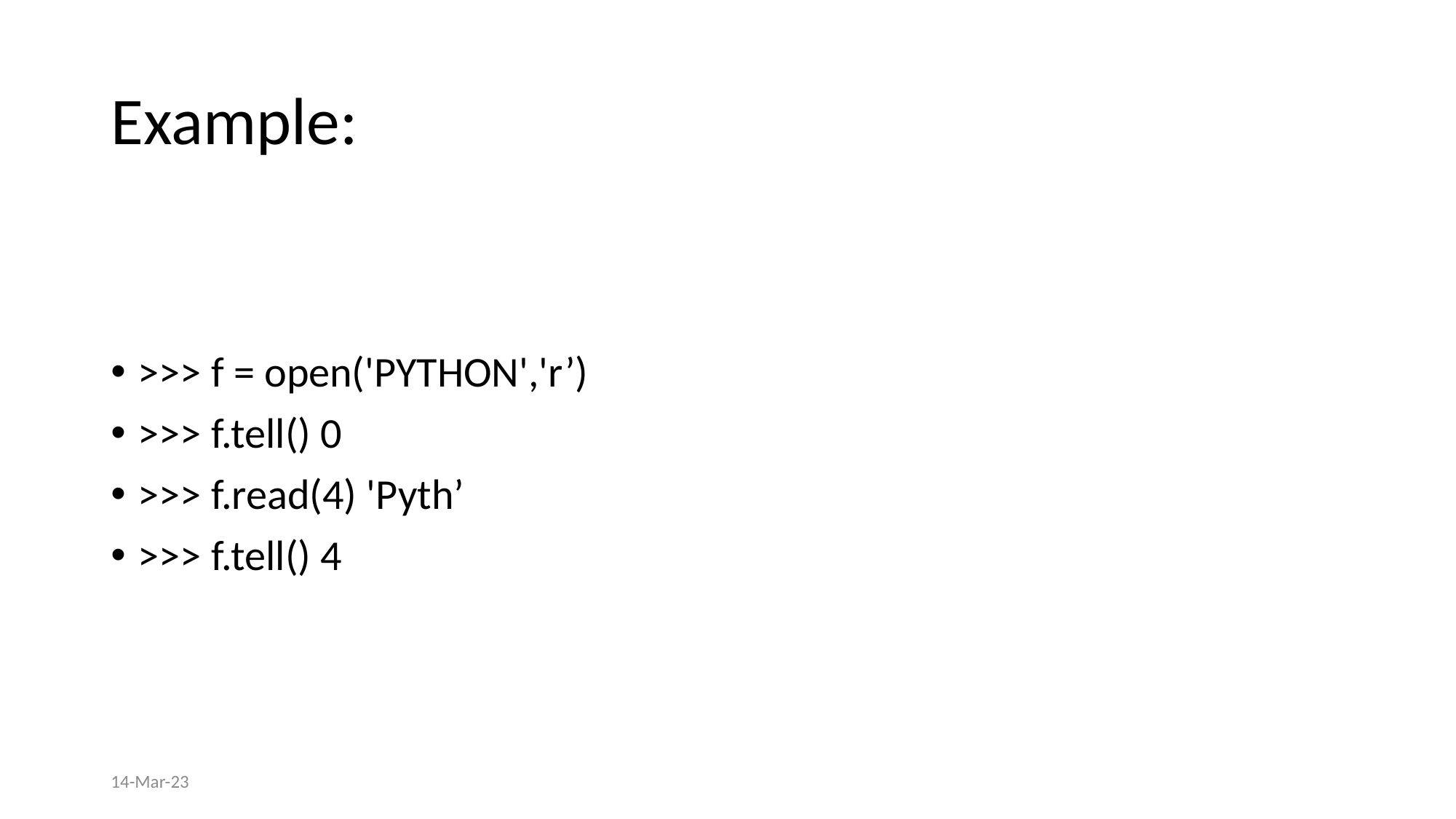

# Example:

>>> f = open('PYTHON','r’)
>>> f.tell() 0
>>> f.read(4) 'Pyth’
>>> f.tell() 4

14-Mar-23